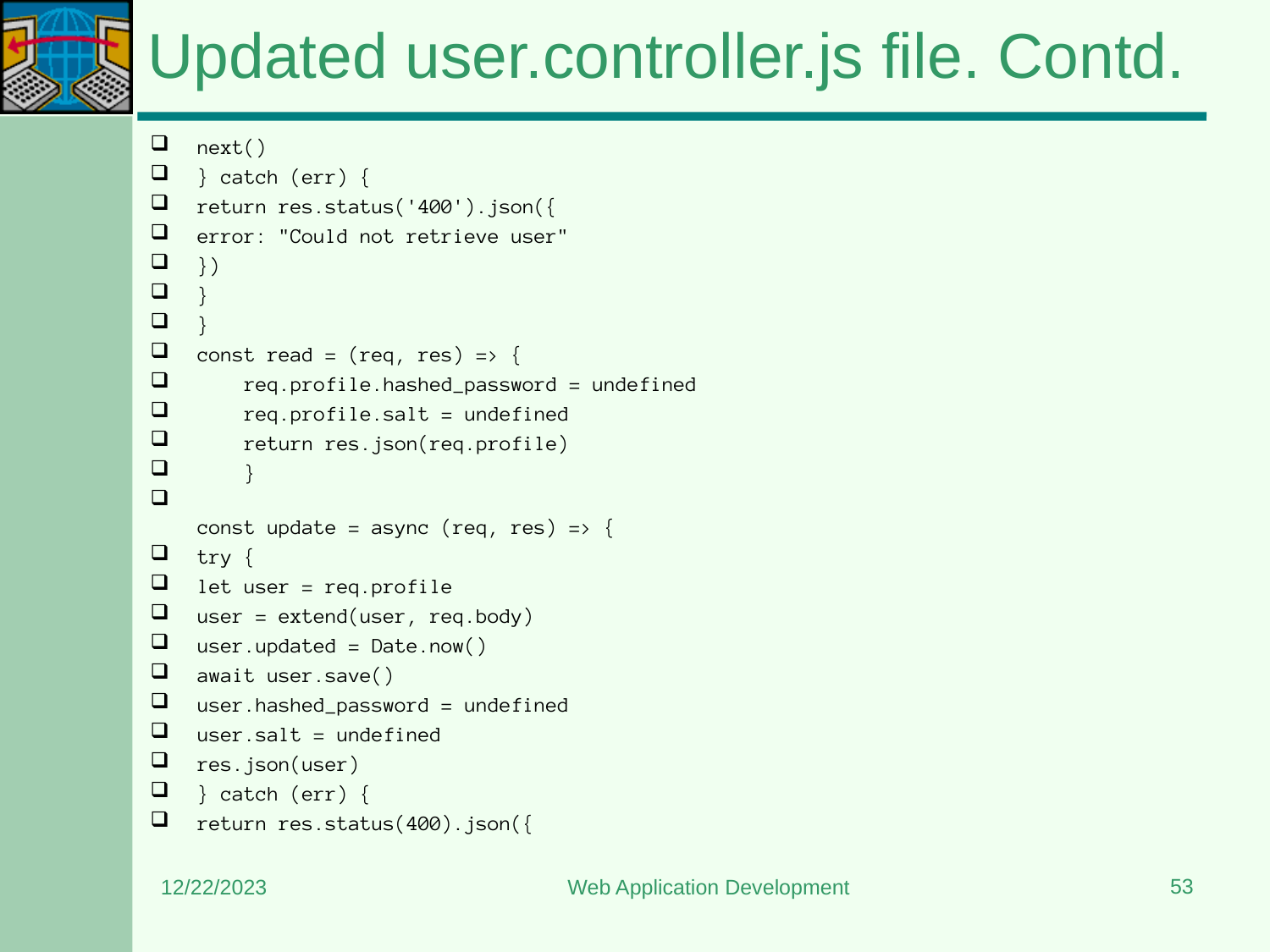

# Updated user.controller.js file. Contd.
next()
} catch (err) {
return res.status('400').json({
error: "Could not retrieve user"
})
}
}
const read = (req, res) => {
    req.profile.hashed_password = undefined
    req.profile.salt = undefined
    return res.json(req.profile)
    }
const update = async (req, res) => {
try {
let user = req.profile
user = extend(user, req.body)
user.updated = Date.now()
await user.save()
user.hashed_password = undefined
user.salt = undefined
res.json(user)
} catch (err) {
return res.status(400).json({
53
12/22/2023
Web Application Development